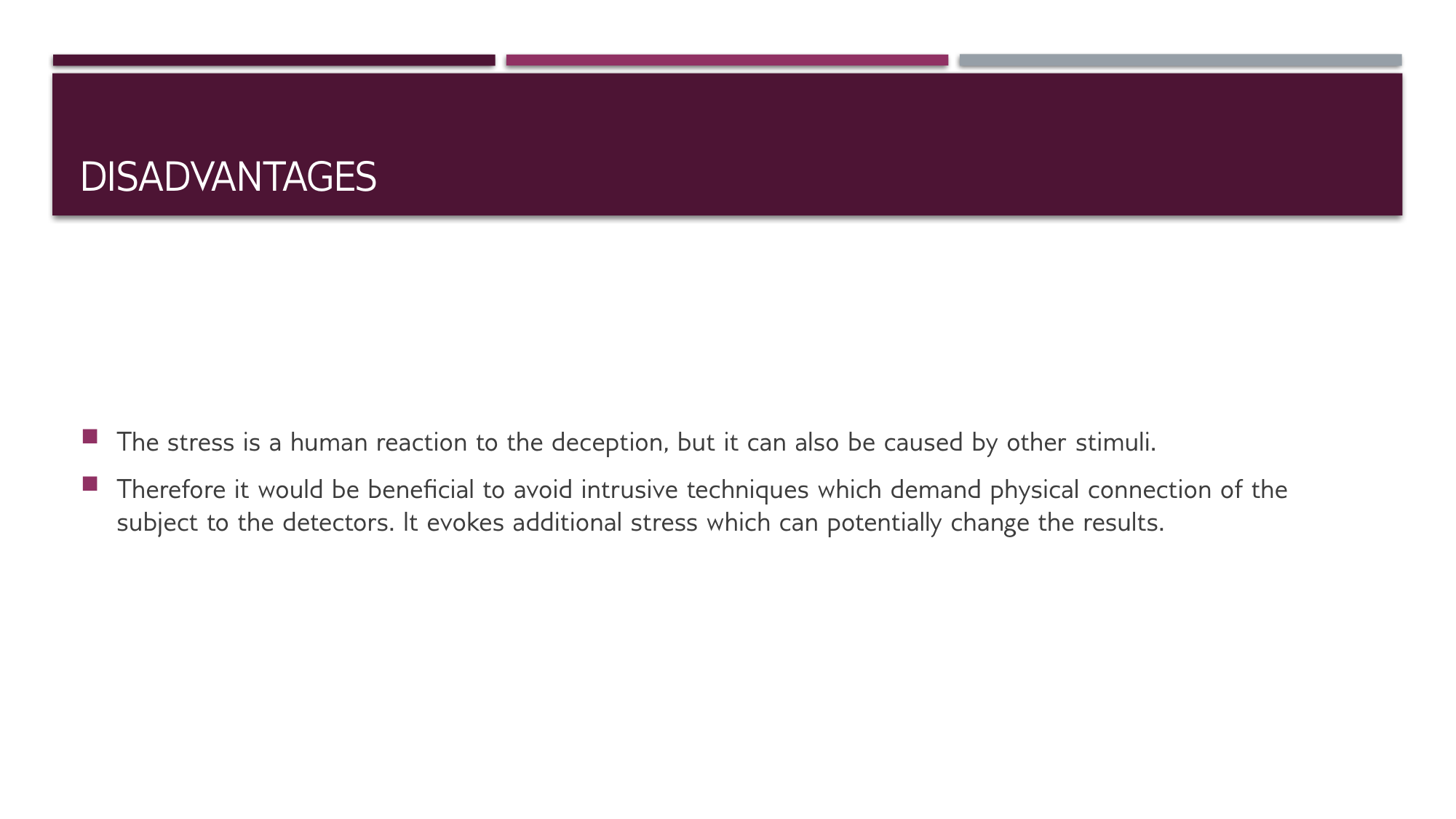

# disadvantages
The stress is a human reaction to the deception, but it can also be caused by other stimuli.
Therefore it would be beneficial to avoid intrusive techniques which demand physical connection of the subject to the detectors. It evokes additional stress which can potentially change the results.